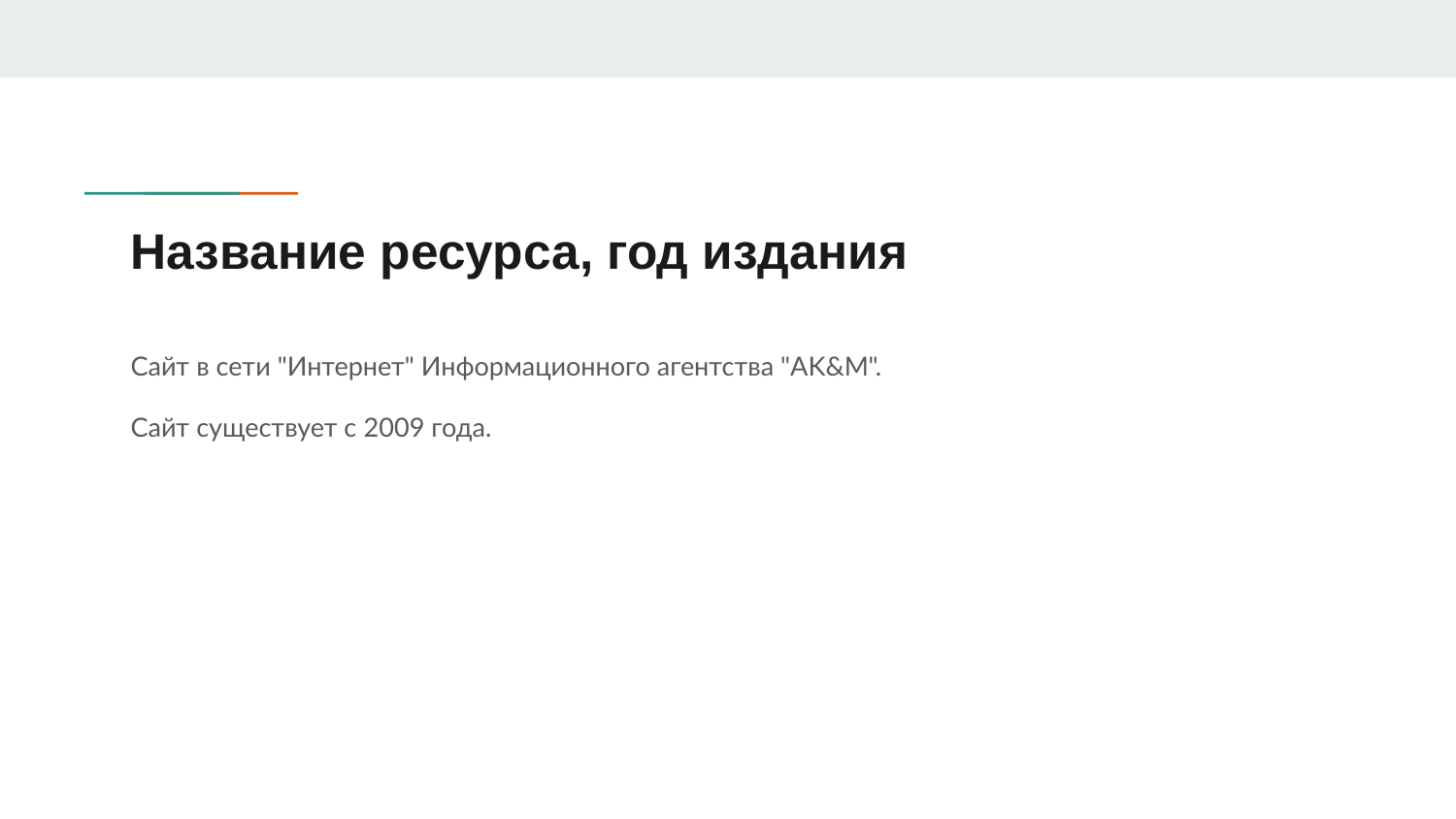

# Название ресурса, год издания
Сайт в сети "Интернет" Информационного агентства "AK&M".
Сайт существует с 2009 года.